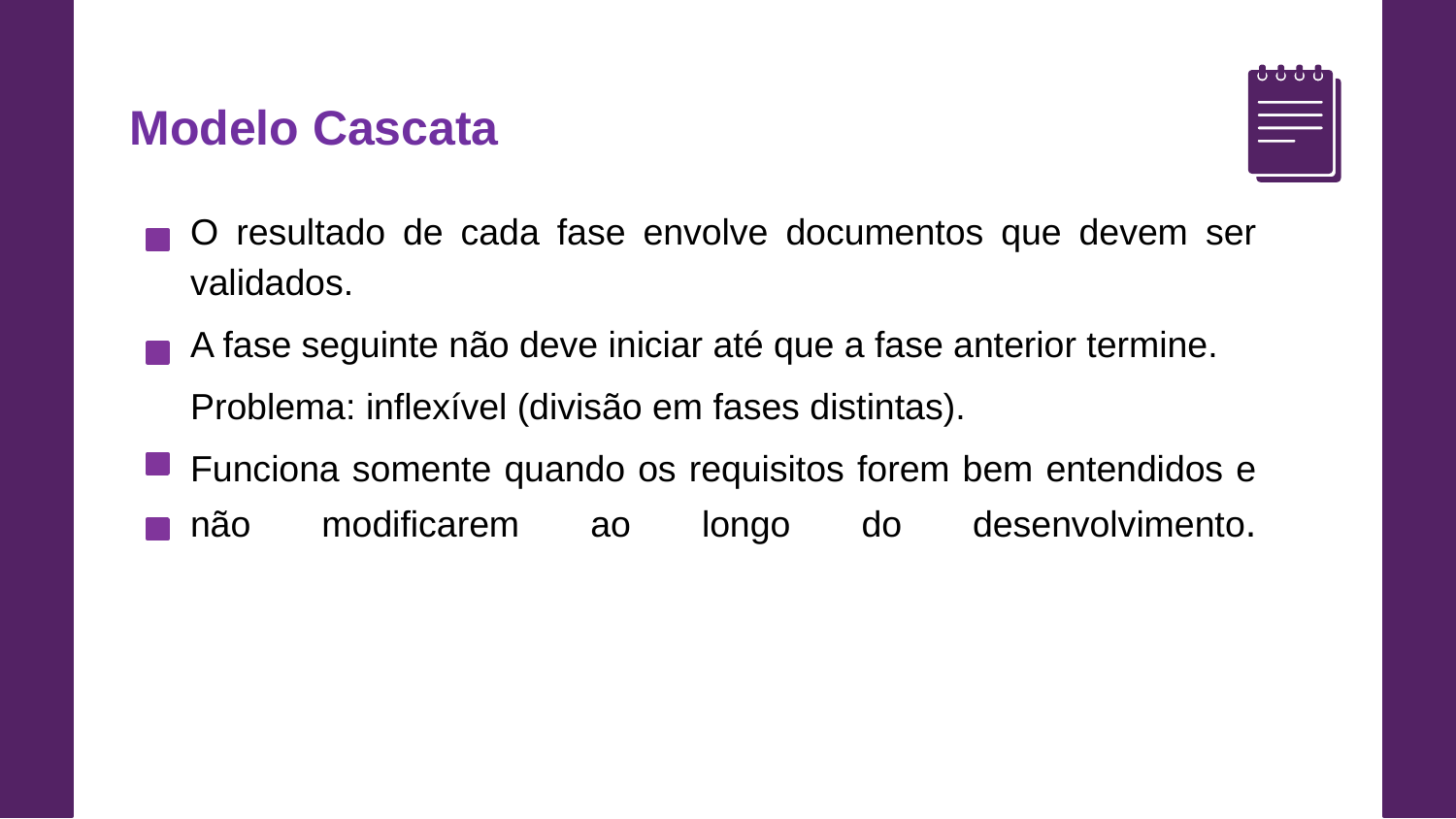

Modelo Cascata

O resultado de cada fase envolve documentos que devem ser validados.
A fase seguinte não deve iniciar até que a fase anterior termine.
Problema: inflexível (divisão em fases distintas).
Funciona somente quando os requisitos forem bem entendidos e não modificarem ao longo do desenvolvimento.